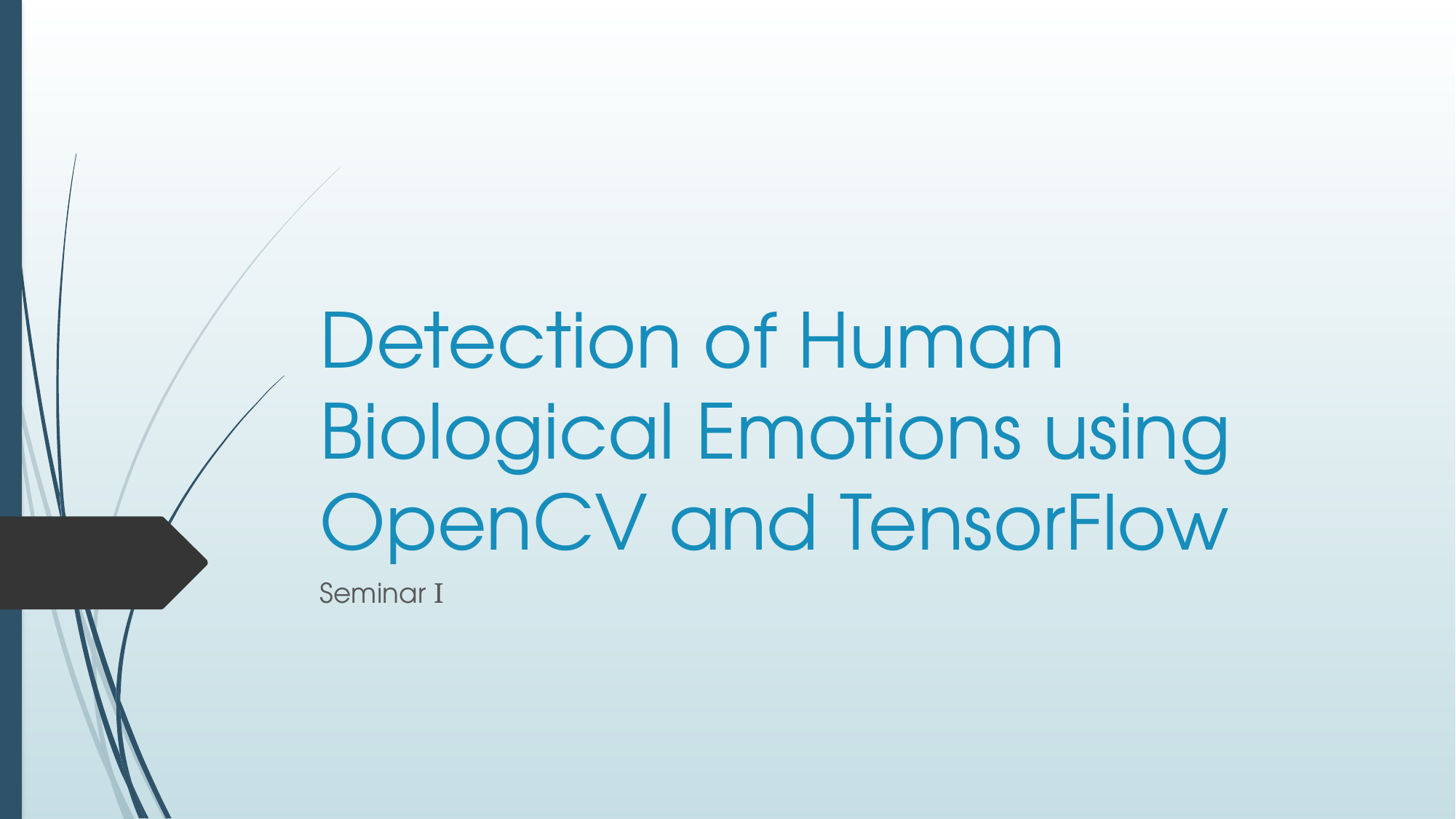

# Detection of Human Biological Emotions using OpenCV and TensorFlow
Seminar I